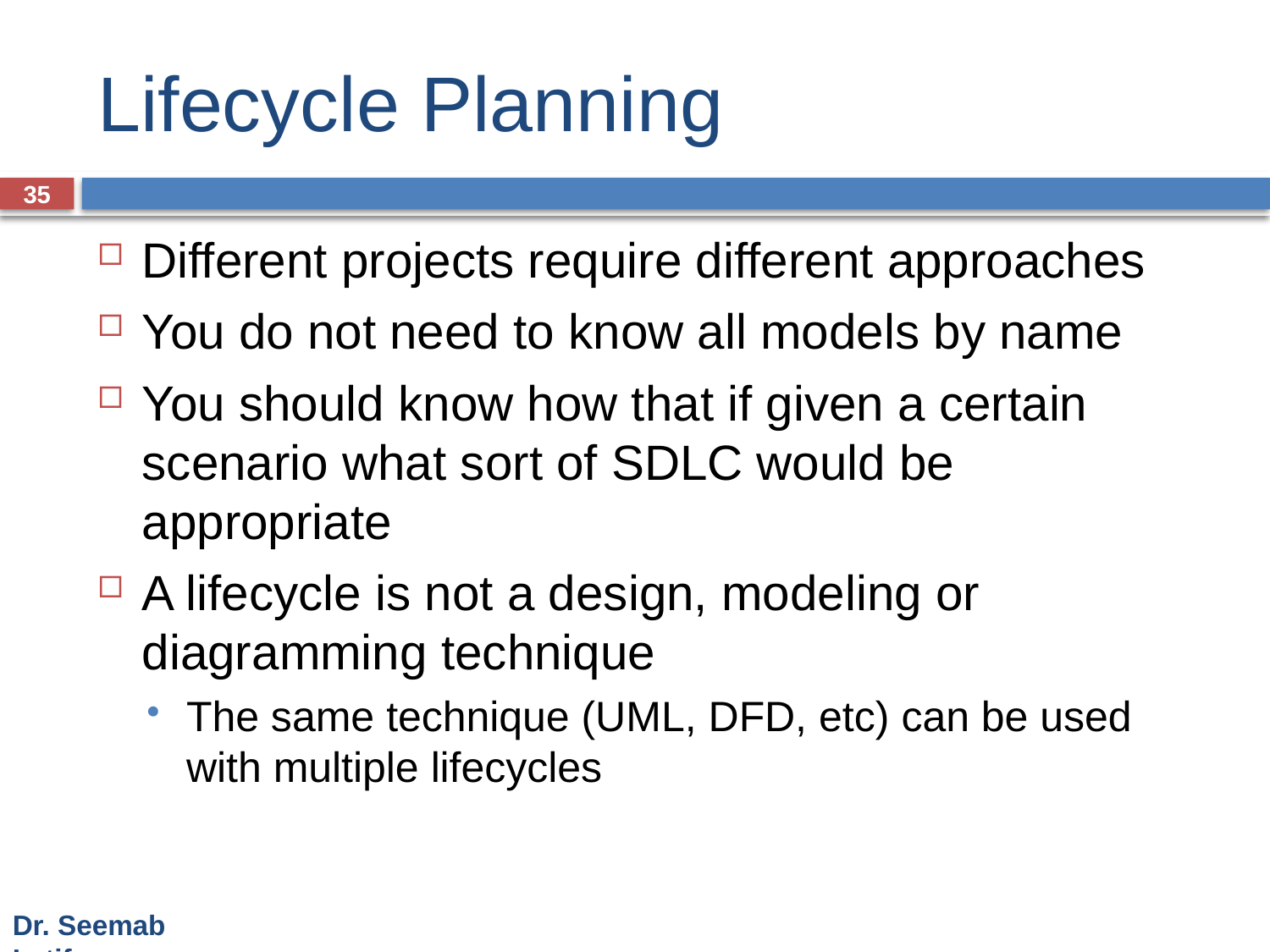

# Lifecycle Planning
35
Different projects require different approaches
You do not need to know all models by name
You should know how that if given a certain scenario what sort of SDLC would be appropriate
A lifecycle is not a design, modeling or diagramming technique
The same technique (UML, DFD, etc) can be used with multiple lifecycles